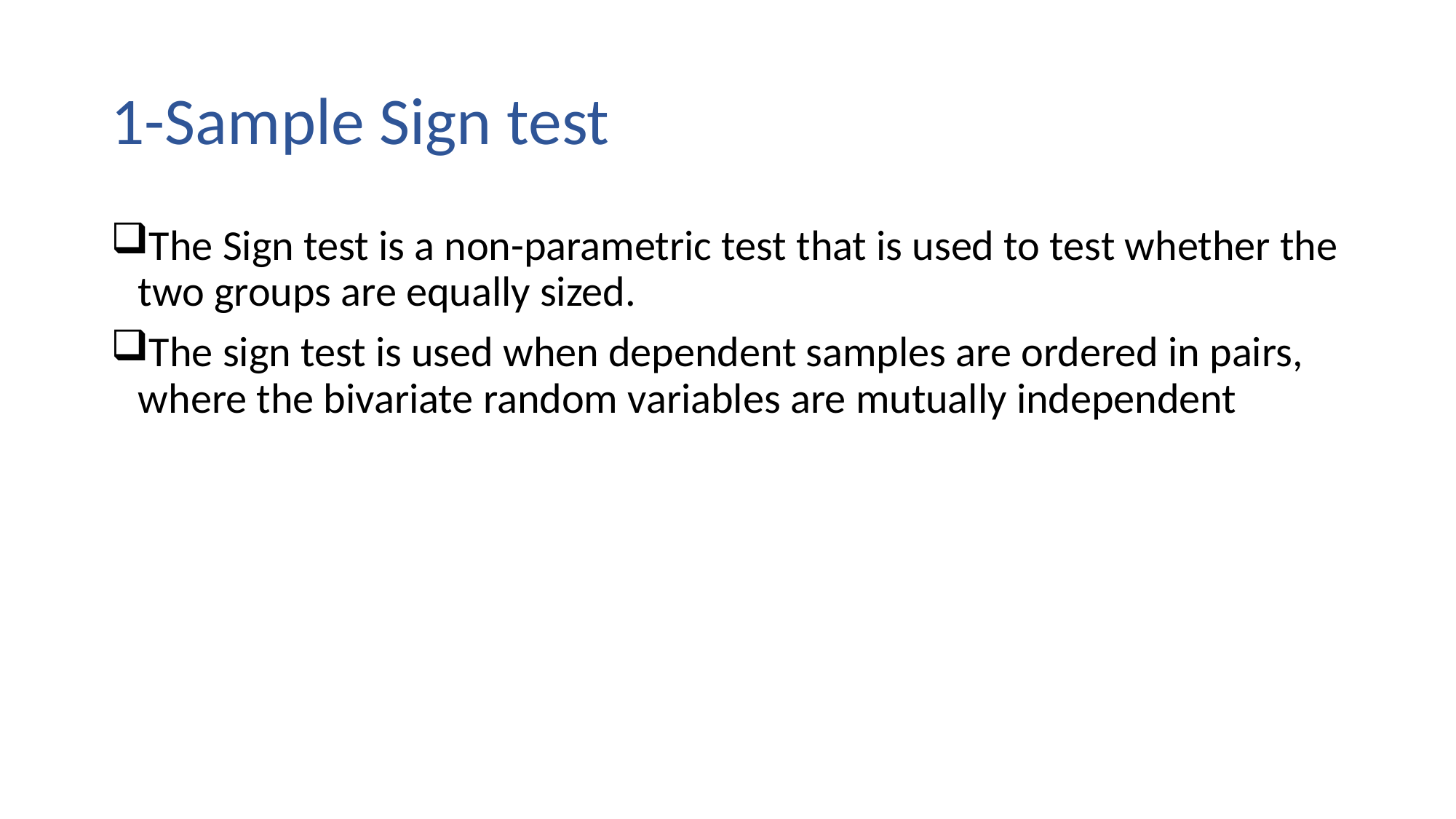

# 1-Sample Sign test
The Sign test is a non-parametric test that is used to test whether the two groups are equally sized.
The sign test is used when dependent samples are ordered in pairs, where the bivariate random variables are mutually independent